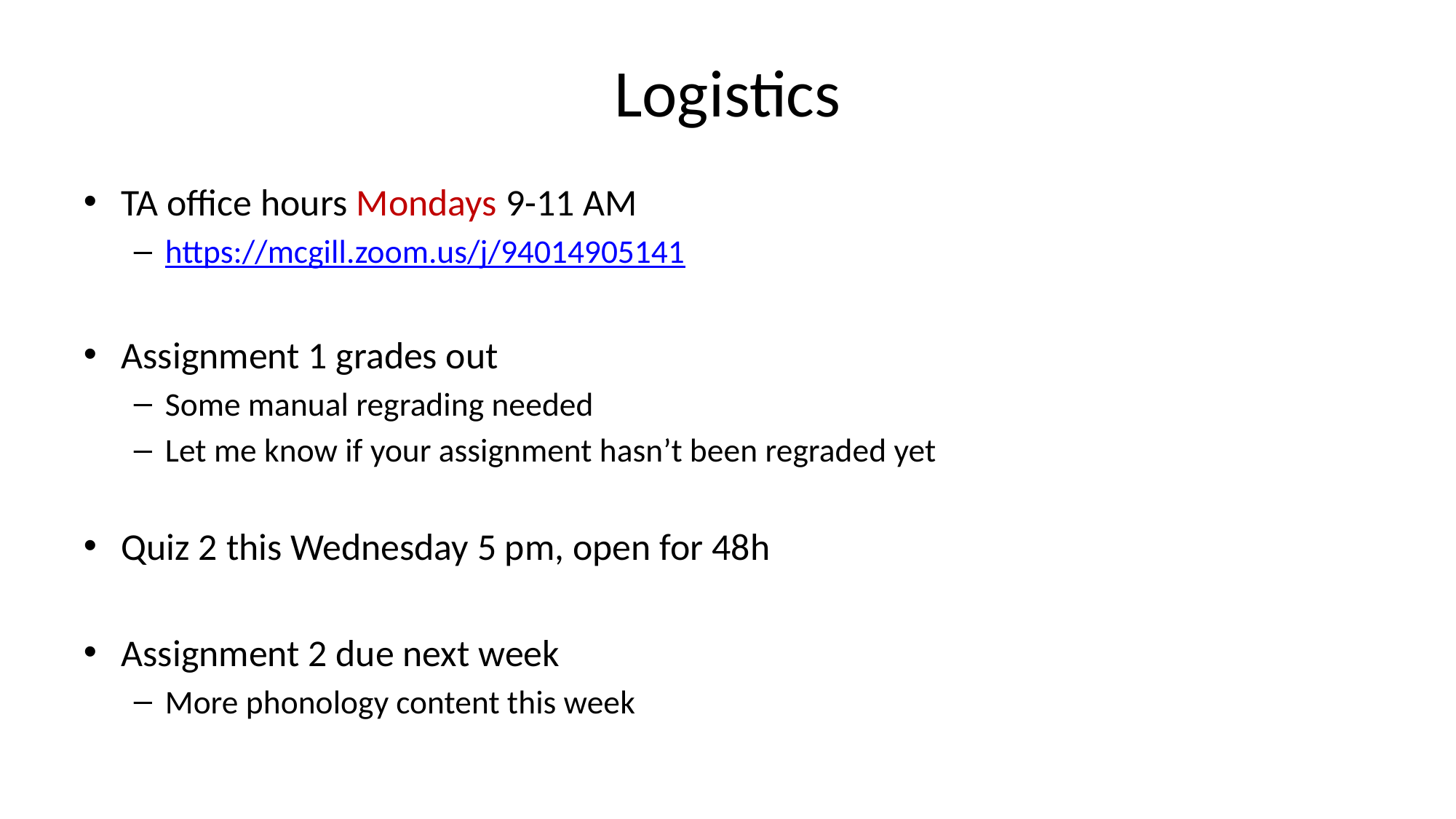

# Logistics
TA office hours Mondays 9-11 AM
https://mcgill.zoom.us/j/94014905141

Assignment 1 grades out
Some manual regrading needed
Let me know if your assignment hasn’t been regraded yet

Quiz 2 this Wednesday 5 pm, open for 48h

Assignment 2 due next week
More phonology content this week